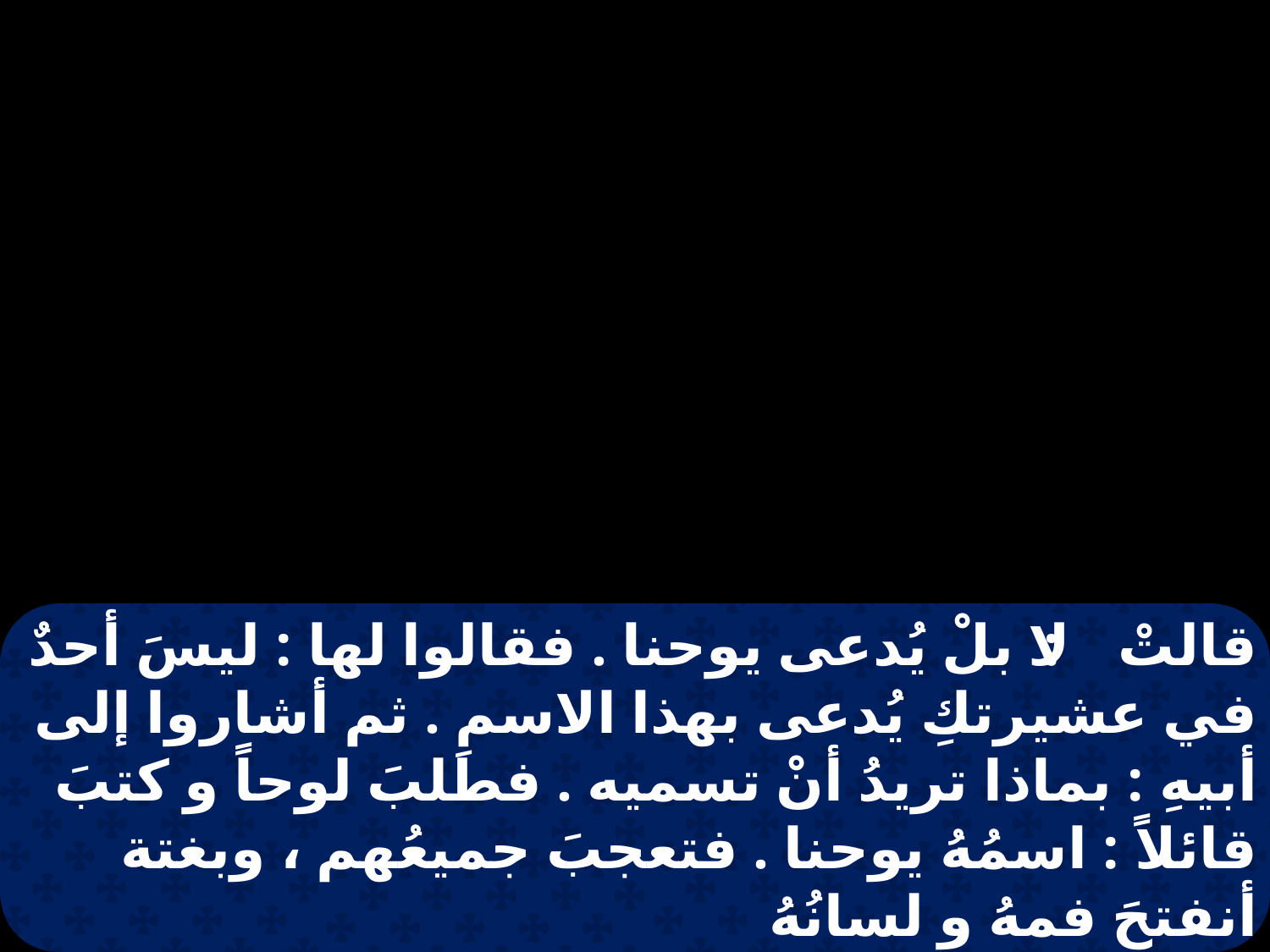

قالتْ : لا بلْ يُدعى يوحنا . فقالوا لها : ليسَ أحدٌ في عشيرتكِ يُدعى بهذا الاسمِ . ثم أشاروا إلى أبيهِ : بماذا تريدُ أنْ تسميه . فطلبَ لوحاً و كتبَ قائلاً : اسمُهُ يوحنا . فتعجبَ جميعُهم ، وبغتة أنفتحَ فمهُ و لسانُهُ